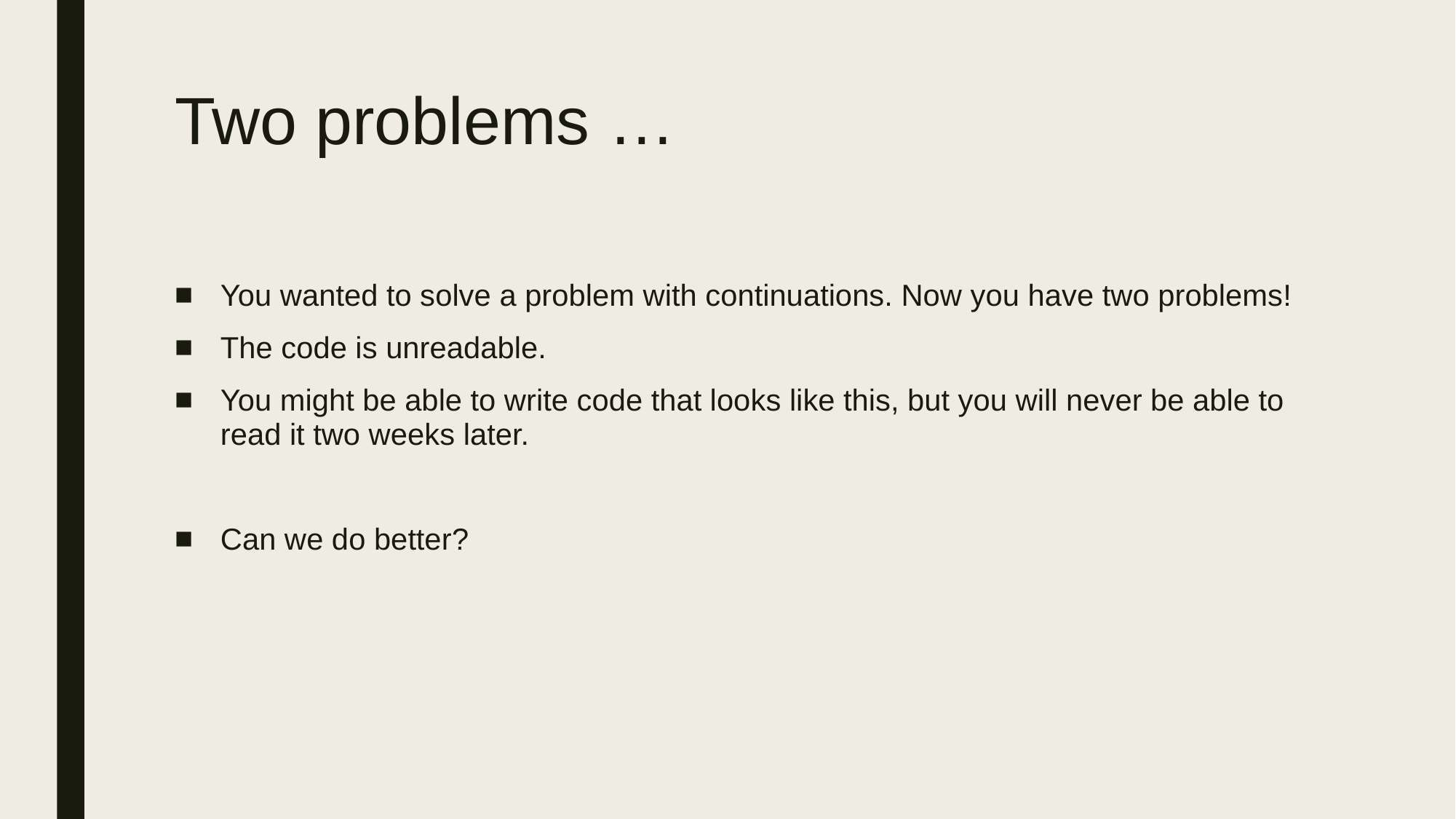

# Two problems …
You wanted to solve a problem with continuations. Now you have two problems!
The code is unreadable.
You might be able to write code that looks like this, but you will never be able to read it two weeks later.

Can we do better?